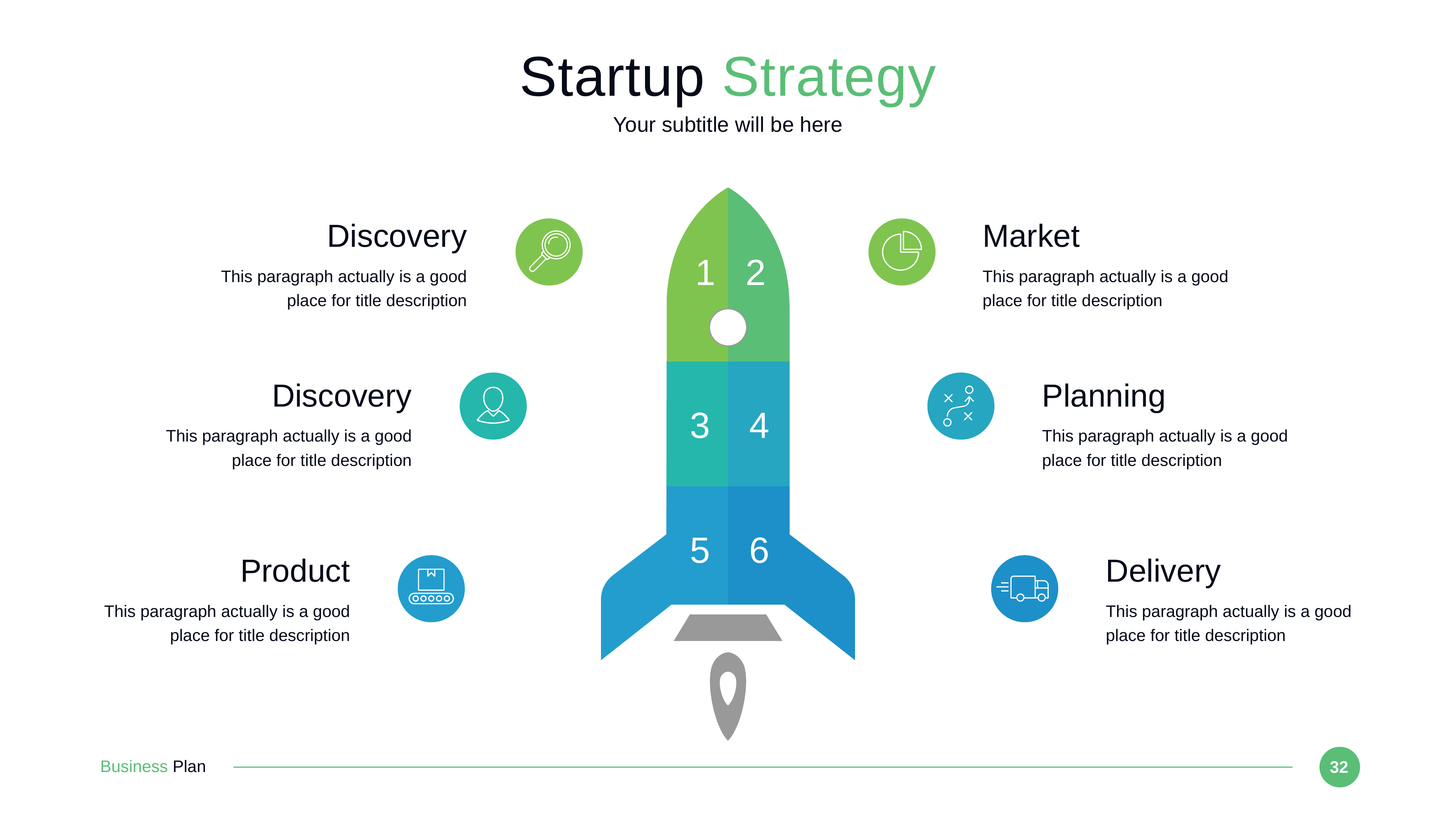

# Startup Strategy
Your subtitle will be here

Discovery
Market

1
2
This paragraph actually is a good place for title description
This paragraph actually is a good place for title description

Discovery
Planning

3
4
This paragraph actually is a good place for title description
This paragraph actually is a good place for title description

5
6
Product
Delivery

This paragraph actually is a good place for title description
This paragraph actually is a good place for title description